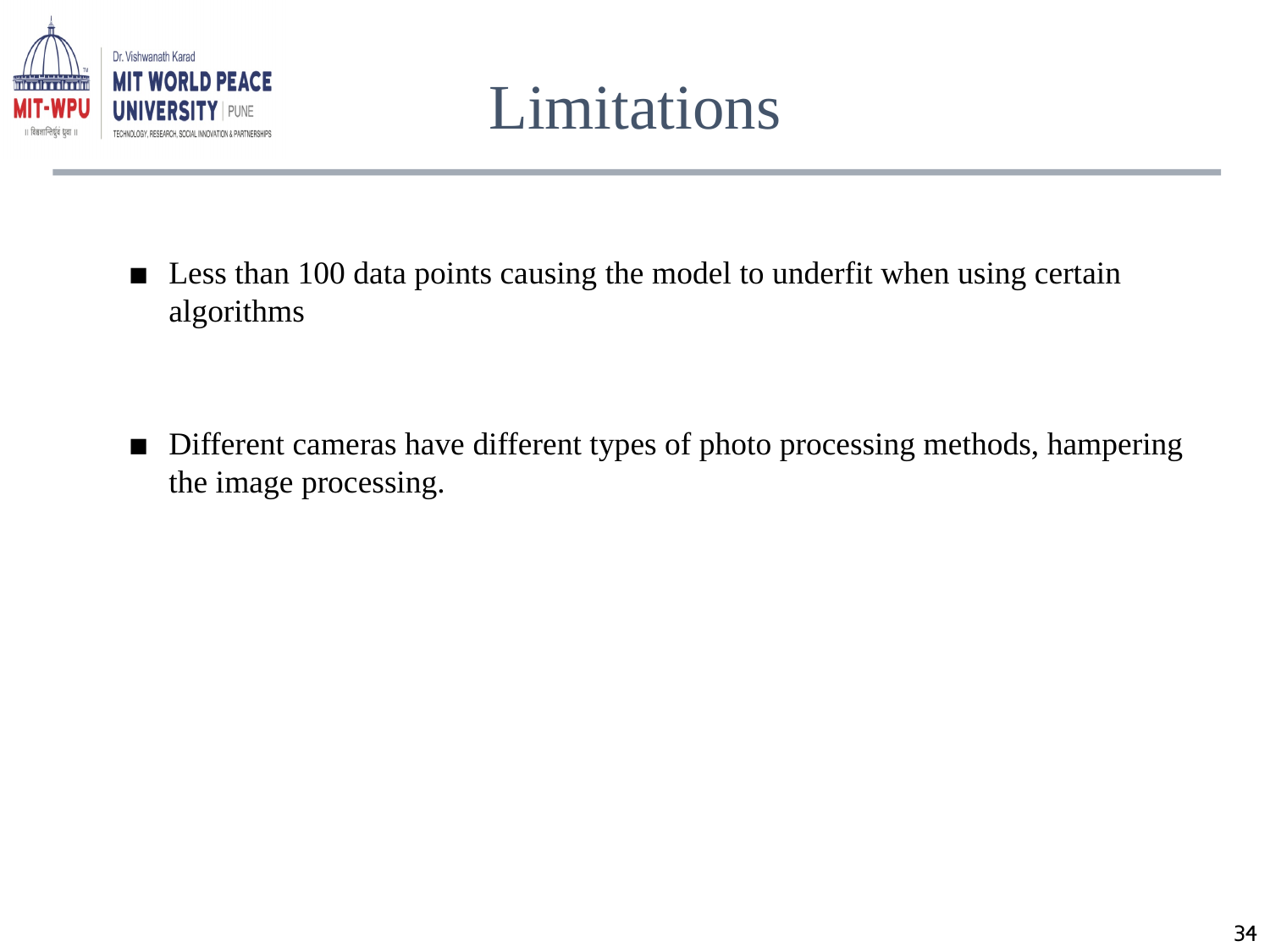

# Limitations

Less than 100 data points causing the model to underfit when using certain algorithms

Different cameras have different types of photo processing methods, hampering the image processing.

34